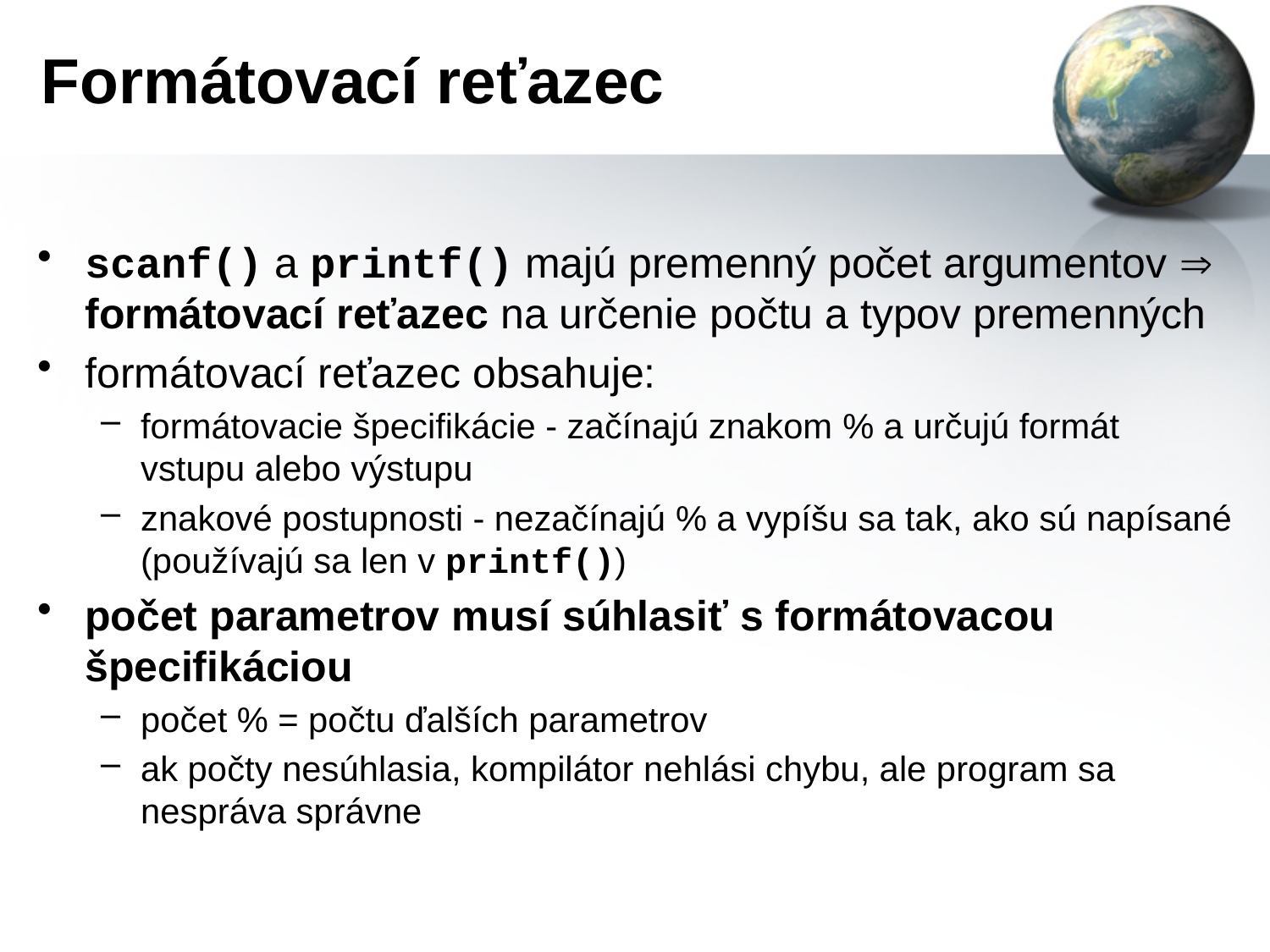

# Formátovací reťazec
scanf() a printf() majú premenný počet argumentov ⇒ formátovací reťazec na určenie počtu a typov premenných
formátovací reťazec obsahuje:
formátovacie špecifikácie - začínajú znakom % a určujú formát vstupu alebo výstupu
znakové postupnosti - nezačínajú % a vypíšu sa tak, ako sú napísané (používajú sa len v printf())
počet parametrov musí súhlasiť s formátovacou špecifikáciou
počet % = počtu ďalších parametrov
ak počty nesúhlasia, kompilátor nehlási chybu, ale program sa nespráva správne